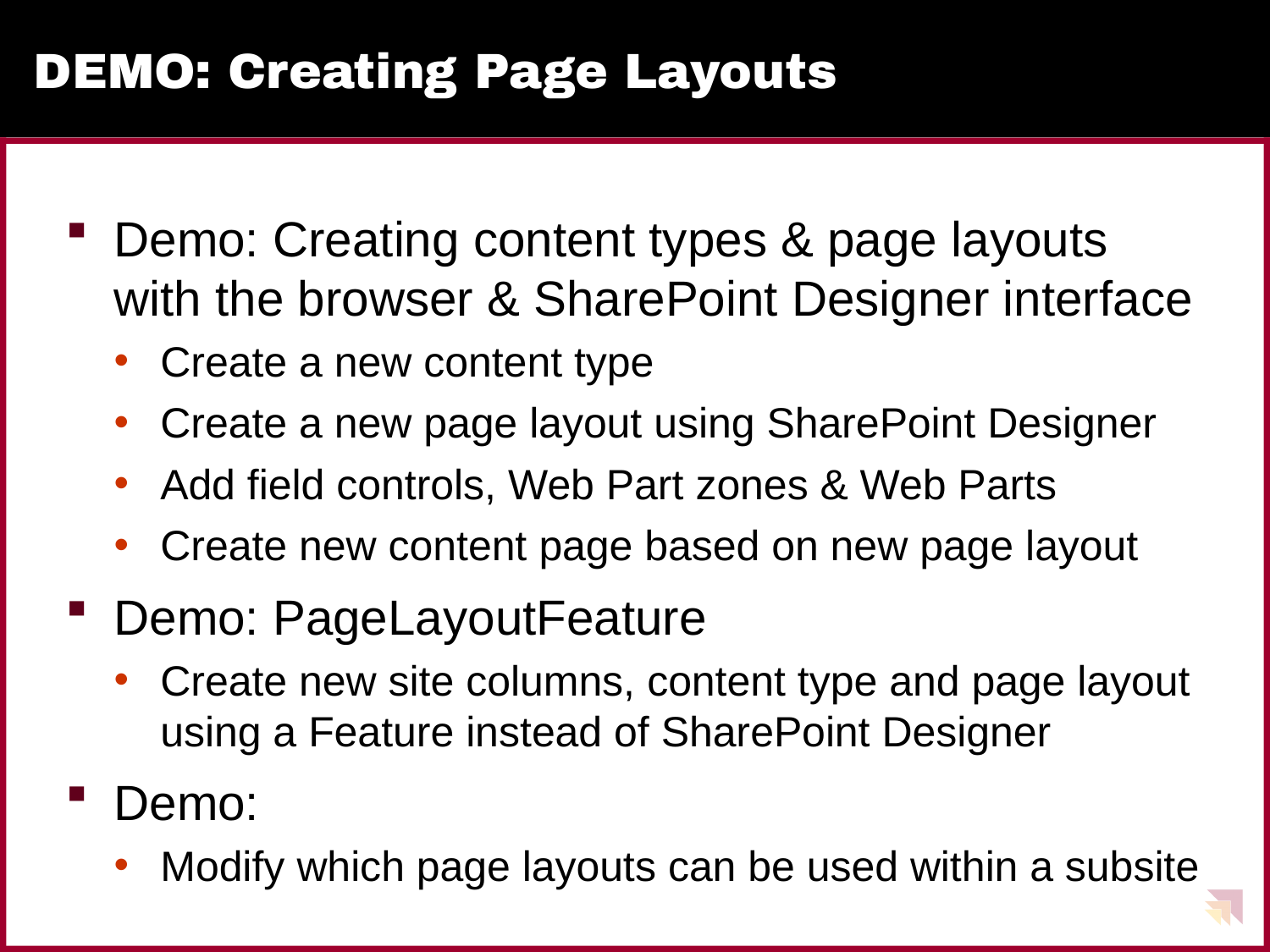

# DEMO: Creating Page Layouts
Demo: Creating content types & page layouts with the browser & SharePoint Designer interface
Create a new content type
Create a new page layout using SharePoint Designer
Add field controls, Web Part zones & Web Parts
Create new content page based on new page layout
Demo: PageLayoutFeature
Create new site columns, content type and page layout using a Feature instead of SharePoint Designer
Demo:
Modify which page layouts can be used within a subsite